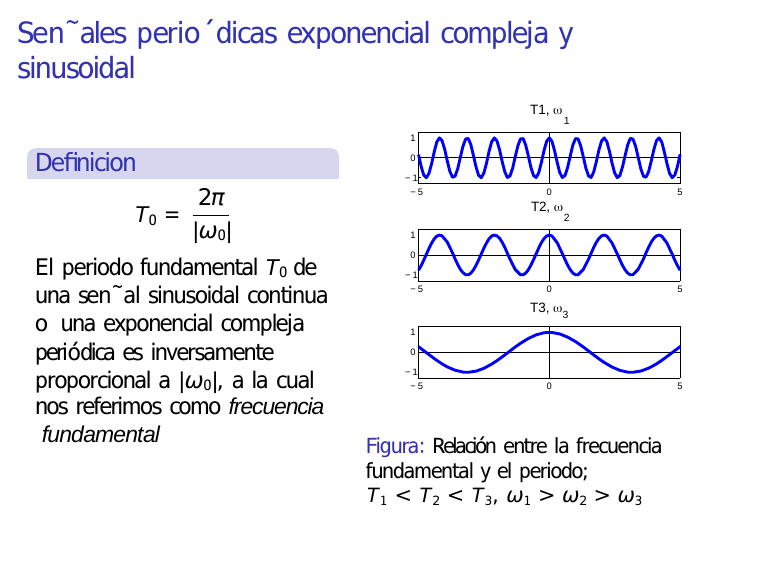

# Sen˜ales perio´dicas exponencial compleja y sinusoidal
T1, ω
1
1
0
|  |  |
| --- | --- |
|  |  |

Definicion

−1

2π
0
T2, ω
2
−5
5
T0 =
|ω0|

1
0
|  |  |
| --- | --- |
|  |  |

El periodo fundamental T0 de  una sen˜al sinusoidal continua o  una exponencial compleja  periódica es inversamente
−1
−5
0
5
T3, ω
3
1
|  |  |
| --- | --- |
|  |  |

0
proporcional a |ω0|, a la cual
−1
−5
0
5
nos referimos como frecuencia  fundamental
Figura: Relación entre la frecuencia  fundamental y el periodo;
T1 < T2 < T3, ω1 > ω2 > ω3
Jan Bacca R.  Ana Mar´ıa Reyes (UN)